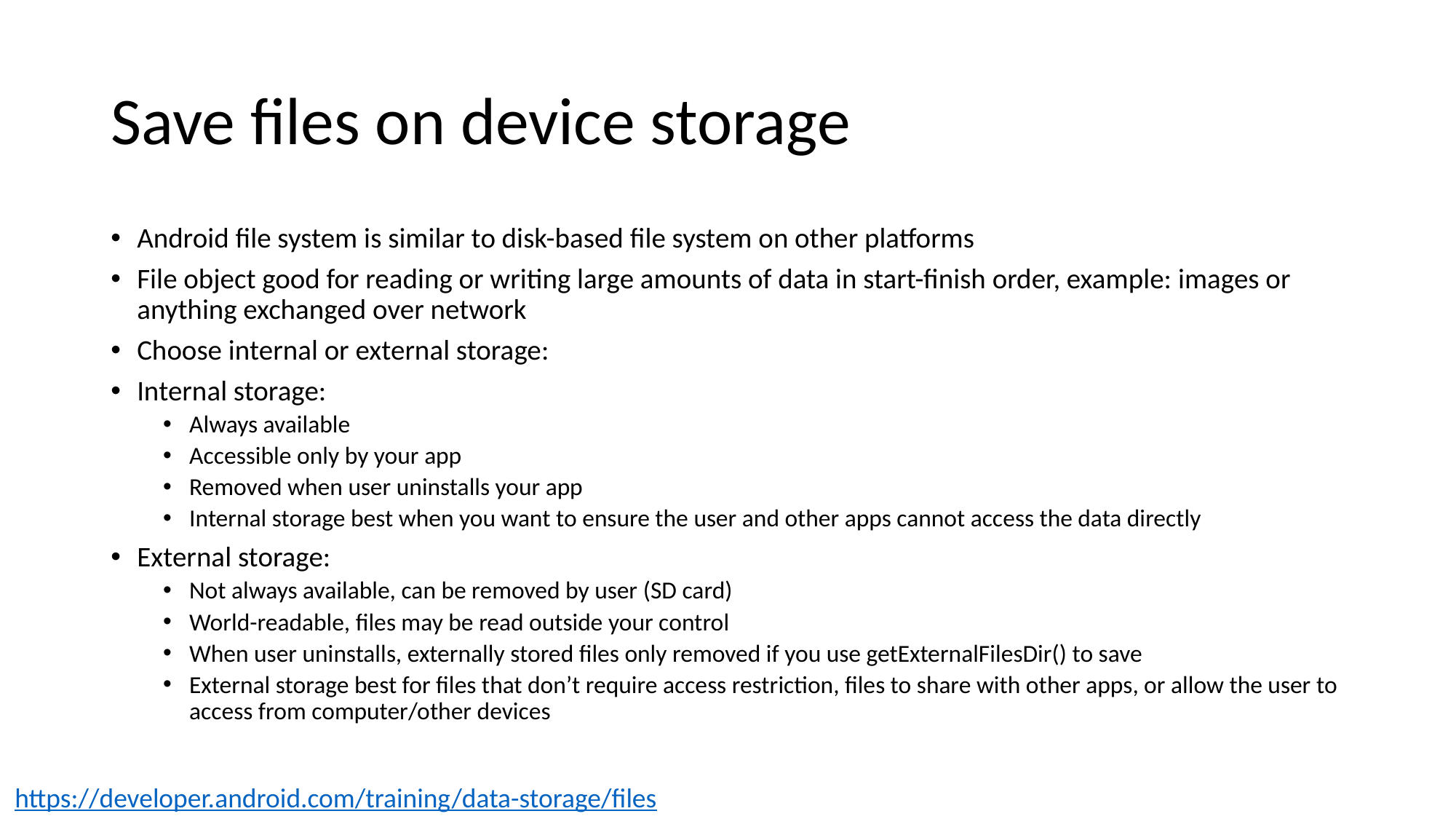

# Save files on device storage
Android file system is similar to disk-based file system on other platforms
File object good for reading or writing large amounts of data in start-finish order, example: images or anything exchanged over network
Choose internal or external storage:
Internal storage:
Always available
Accessible only by your app
Removed when user uninstalls your app
Internal storage best when you want to ensure the user and other apps cannot access the data directly
External storage:
Not always available, can be removed by user (SD card)
World-readable, files may be read outside your control
When user uninstalls, externally stored files only removed if you use getExternalFilesDir() to save
External storage best for files that don’t require access restriction, files to share with other apps, or allow the user to access from computer/other devices
https://developer.android.com/training/data-storage/files